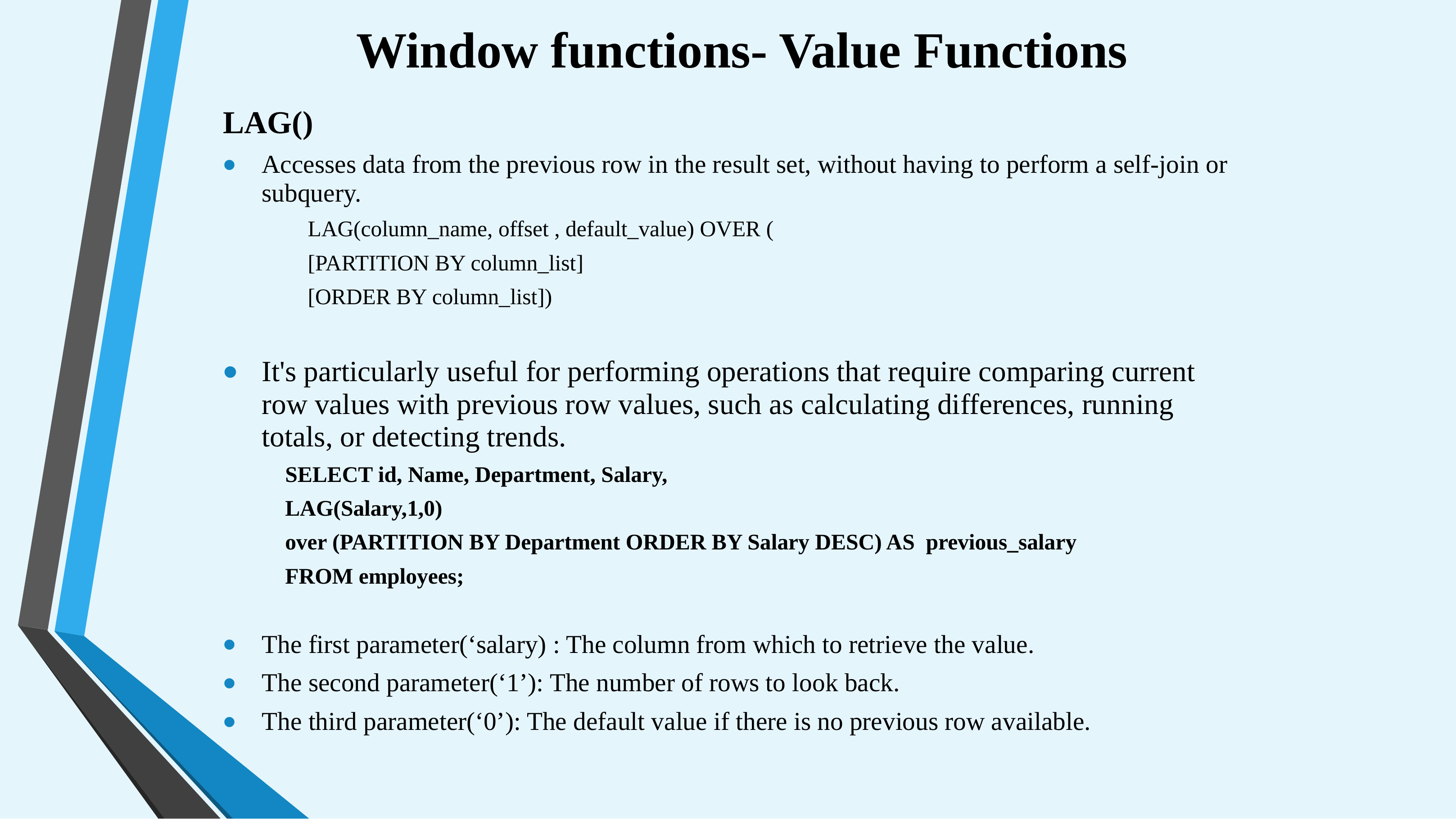

# Window functions- Value Functions
LAG()
Accesses data from the previous row in the result set, without having to perform a self-join or subquery.
    LAG(column_name, offset , default_value) OVER (
    [PARTITION BY column_list]
    [ORDER BY column_list])

It's particularly useful for performing operations that require comparing current row values with previous row values, such as calculating differences, running totals, or detecting trends.
SELECT id, Name, Department, Salary,
LAG(Salary,1,0)
over (PARTITION BY Department ORDER BY Salary DESC) AS  previous_salary
FROM employees;

The first parameter(‘salary) : The column from which to retrieve the value.
The second parameter(‘1’): The number of rows to look back.
The third parameter(‘0’): The default value if there is no previous row available.